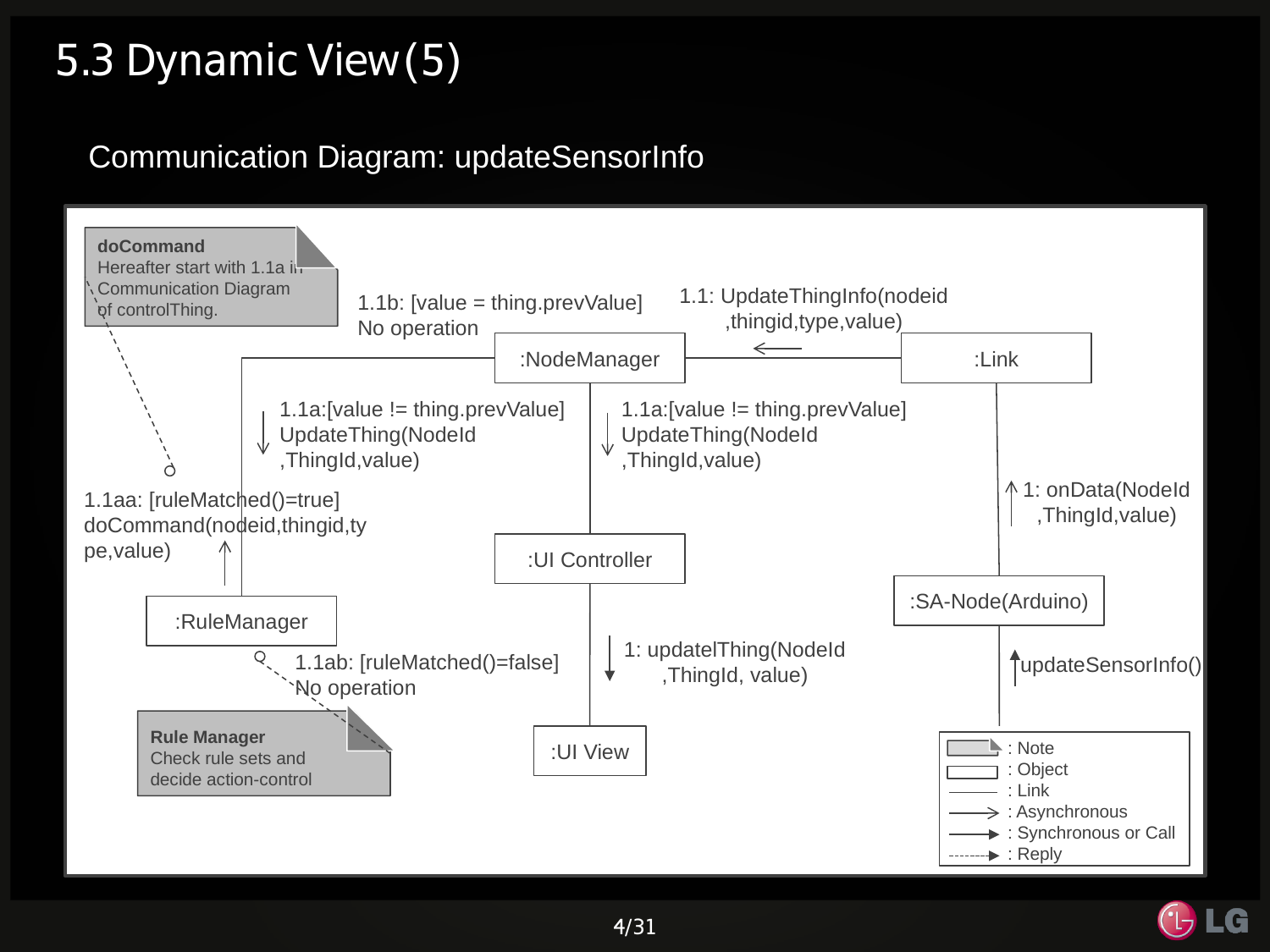

# 5.3 Dynamic View(5)
Communication Diagram: updateSensorInfo

doCommand
Hereafter start with 1.1a in Communication Diagram of controlThing.
1.1b: [value = thing.prevValue]
No operation
1.1: UpdateThingInfo(nodeid
,thingid,type,value)
:NodeManager
:Link
1.1a:[value != thing.prevValue]
UpdateThing(NodeId
,ThingId,value)
1.1a:[value != thing.prevValue]
UpdateThing(NodeId
,ThingId,value)

1: onData(NodeId
,ThingId,value)
1.1aa: [ruleMatched()=true]
doCommand(nodeid,thingid,type,value)
:UI Controller
:SA-Node(Arduino)
:RuleManager
1.1ab: [ruleMatched()=false]
No operation
1: updatelThing(NodeId
,ThingId, value)
updateSensorInfo()

Rule Manager
Check rule sets and decide action-control
:UI View

: Note
: Object
: Link
: Asynchronous
: Synchronous or Call
: Reply

4/31